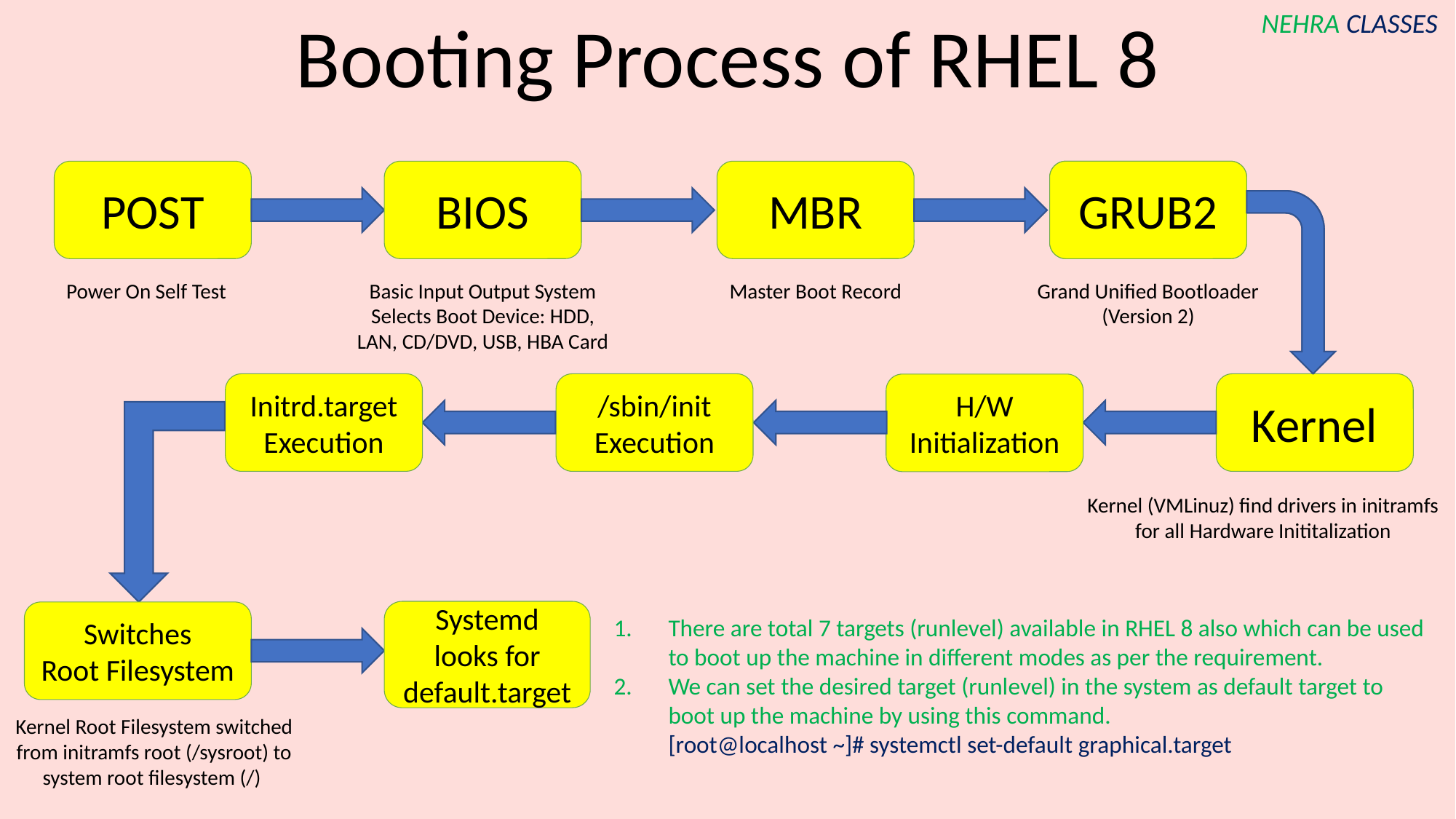

Booting Process of RHEL 8
MBR
GRUB2
POST
BIOS
GRUB2

Power On Self Test

Basic Input Output System
Selects Boot Device: HDD, LAN, CD/DVD, USB, HBA Card

Master Boot Record

Grand Unified Bootloader (Version 2)
Initrd.target
Execution
/sbin/init
Execution
Kernel
H/W Initialization

Kernel (VMLinuz) find drivers in initramfs for all Hardware Inititalization

Systemd looks for default.target
Switches
Root Filesystem
There are total 7 targets (runlevel) available in RHEL 8 also which can be used to boot up the machine in different modes as per the requirement.
We can set the desired target (runlevel) in the system as default target to boot up the machine by using this command.
          [root@localhost ~]# systemctl set-default graphical.target

Kernel Root Filesystem switched from initramfs root (/sysroot) to system root filesystem (/)